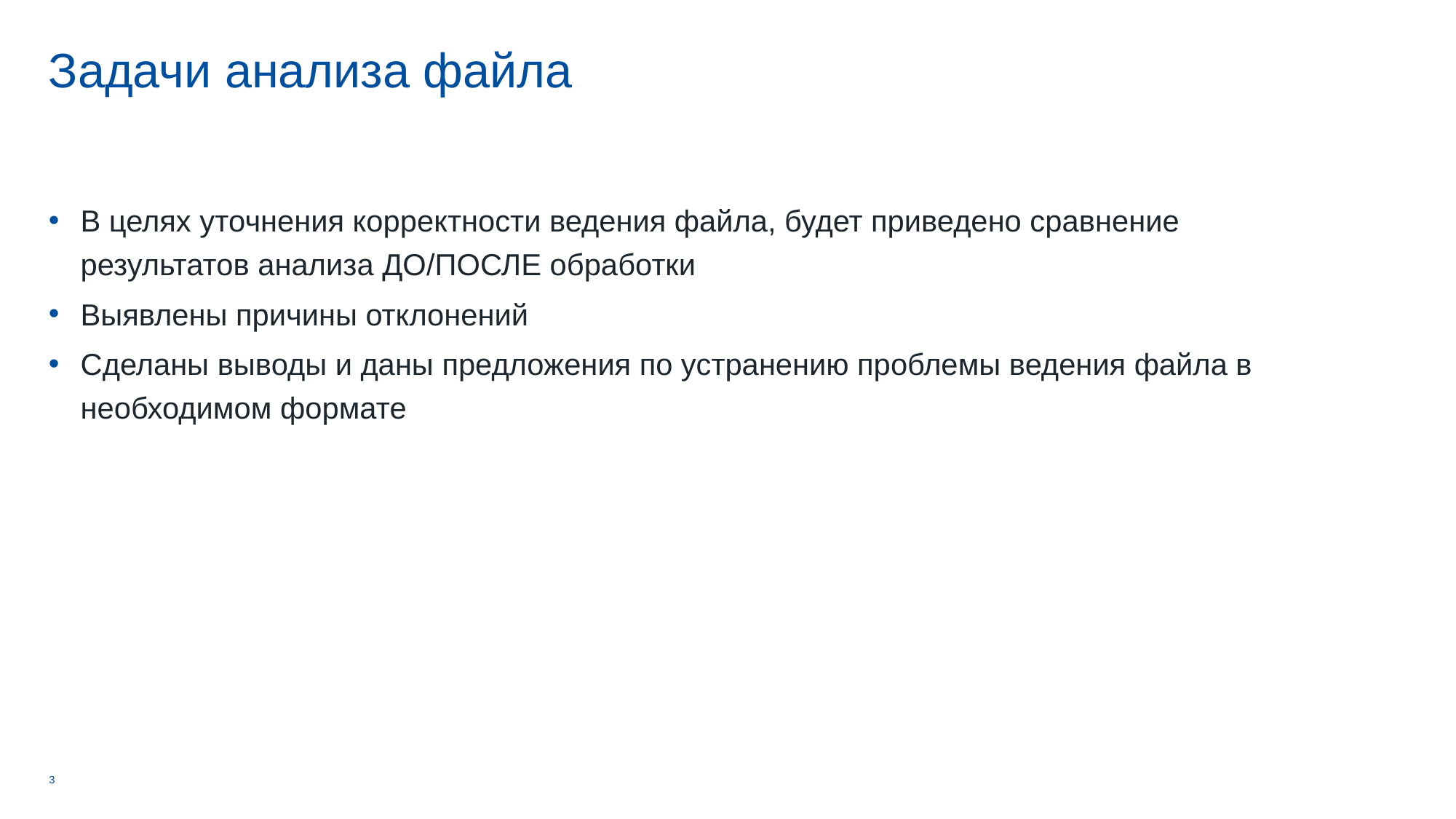

# Задачи анализа файла
В целях уточнения корректности ведения файла, будет приведено сравнение результатов анализа ДО/ПОСЛЕ обработки
Выявлены причины отклонений
Сделаны выводы и даны предложения по устранению проблемы ведения файла в необходимом формате
3